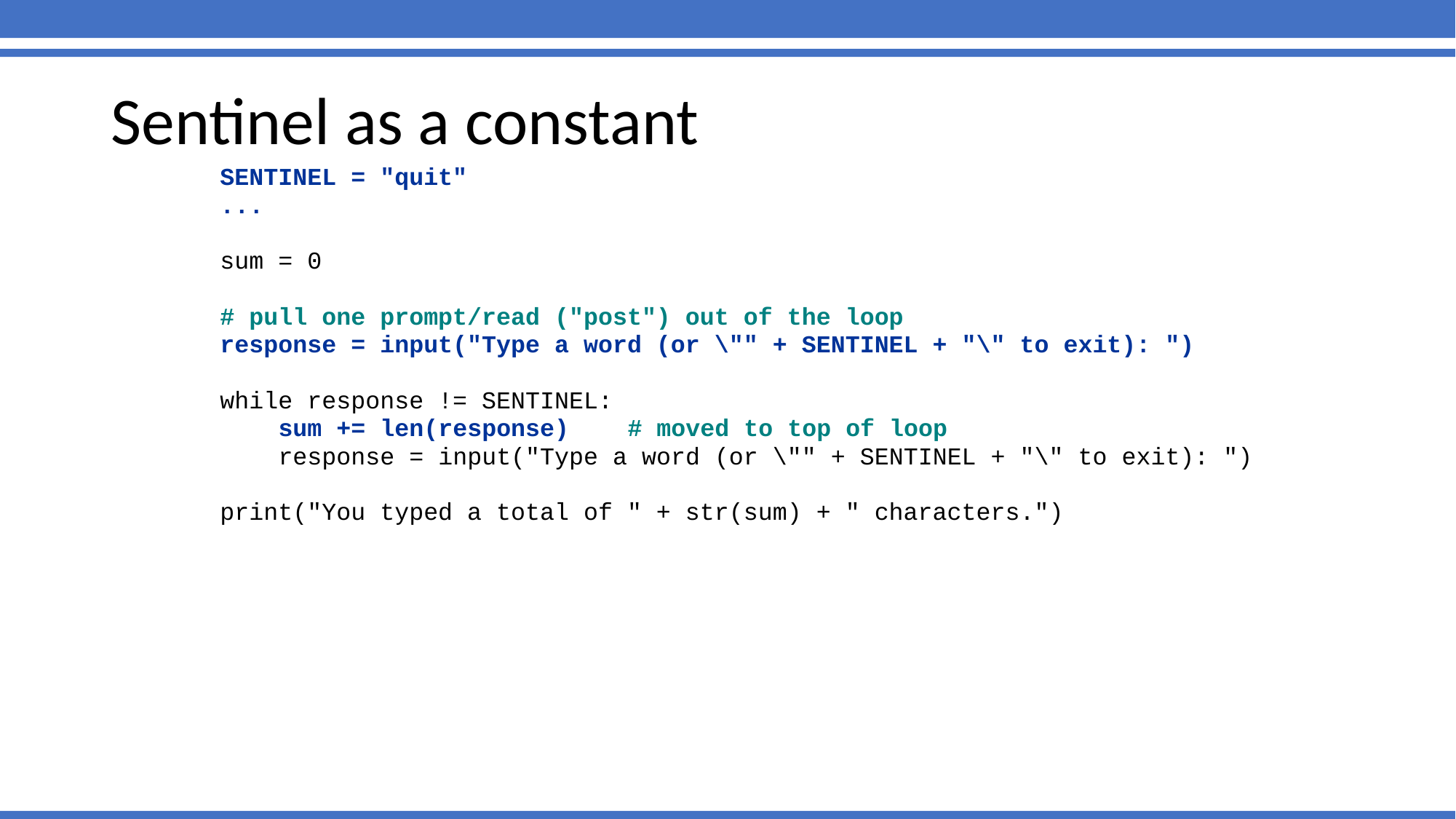

# Sentinel as a constant
SENTINEL = "quit"
...

sum = 0

# pull one prompt/read ("post") out of the loop
response = input("Type a word (or \"" + SENTINEL + "\" to exit): ")

while response != SENTINEL:
    sum += len(response)    # moved to top of loop
    response = input("Type a word (or \"" + SENTINEL + "\" to exit): ")

print("You typed a total of " + str(sum) + " characters.")